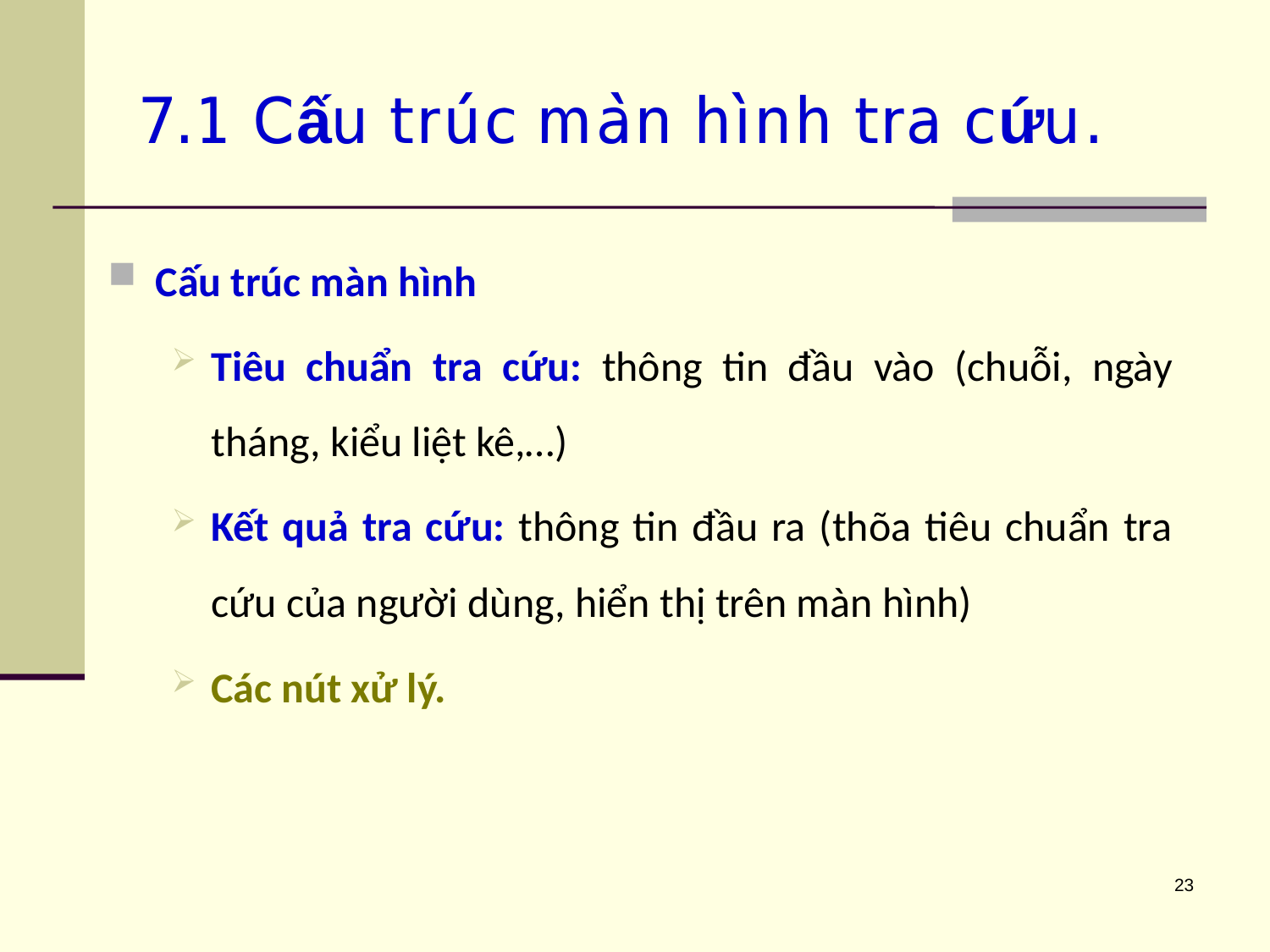

# 7.1 Cấu trúc màn hình tra cứu.
Cấu trúc màn hình
Tiêu chuẩn tra cứu: thông tin đầu vào (chuỗi, ngày tháng, kiểu liệt kê,…)
Kết quả tra cứu: thông tin đầu ra (thõa tiêu chuẩn tra cứu của người dùng, hiển thị trên màn hình)
Các nút xử lý.
23